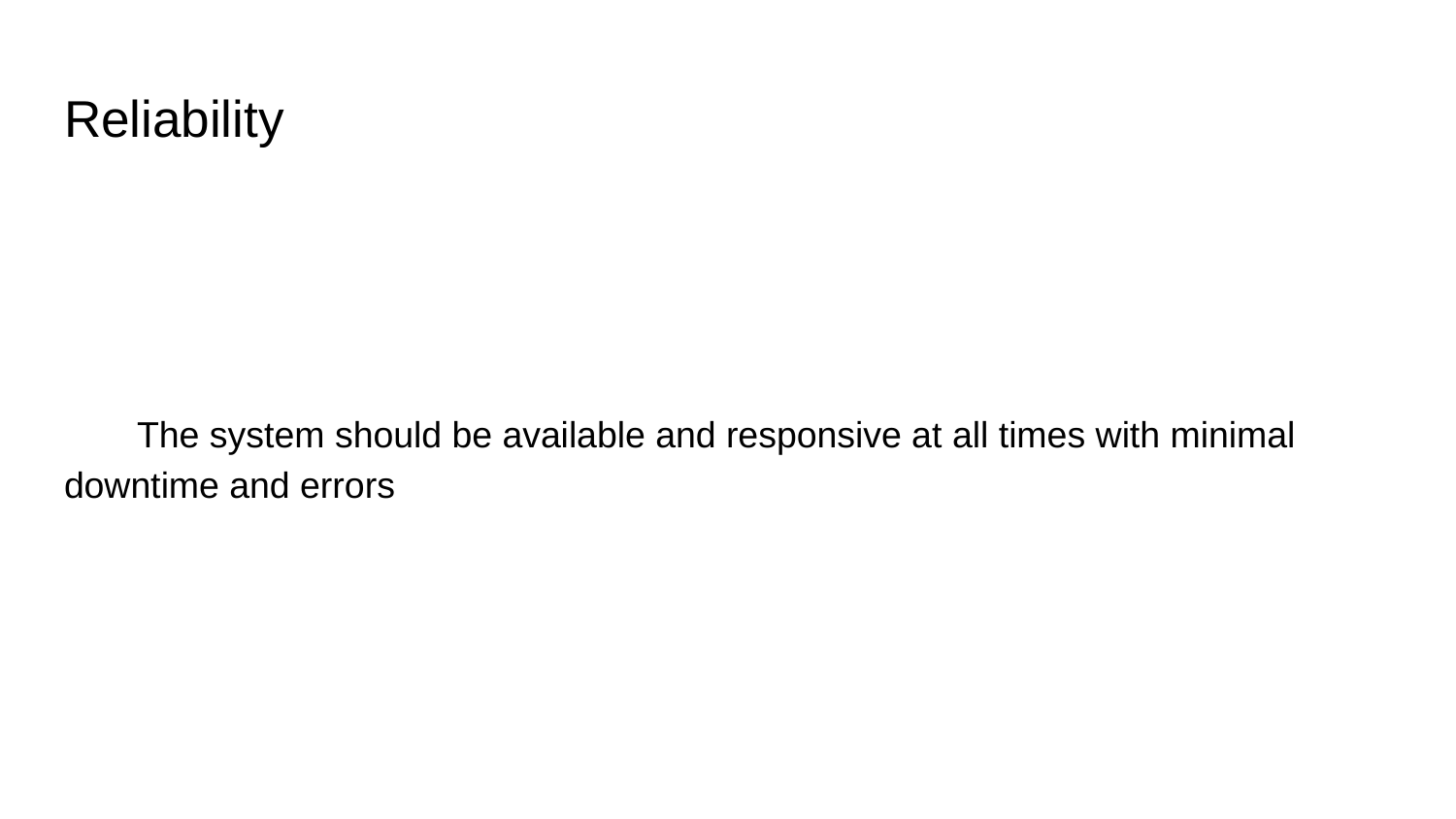

# Reliability
The system should be available and responsive at all times with minimal downtime and errors